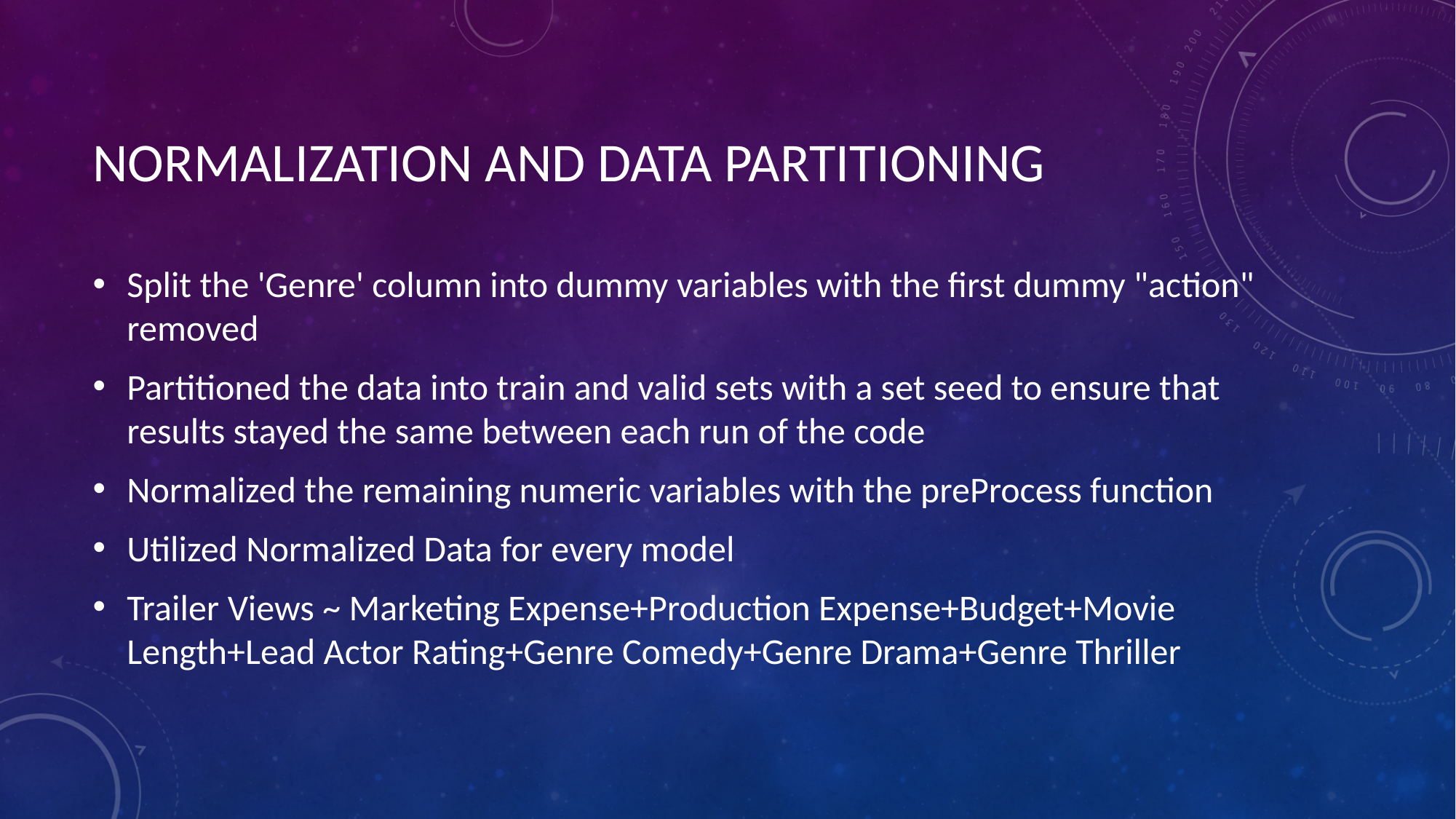

# Normalization and Data Partitioning
Split the 'Genre' column into dummy variables with the first dummy "action" removed
Partitioned the data into train and valid sets with a set seed to ensure that results stayed the same between each run of the code
Normalized the remaining numeric variables with the preProcess function
Utilized Normalized Data for every model
Trailer Views ~ Marketing Expense+Production Expense+Budget+Movie Length+Lead Actor Rating+Genre Comedy+Genre Drama+Genre Thriller